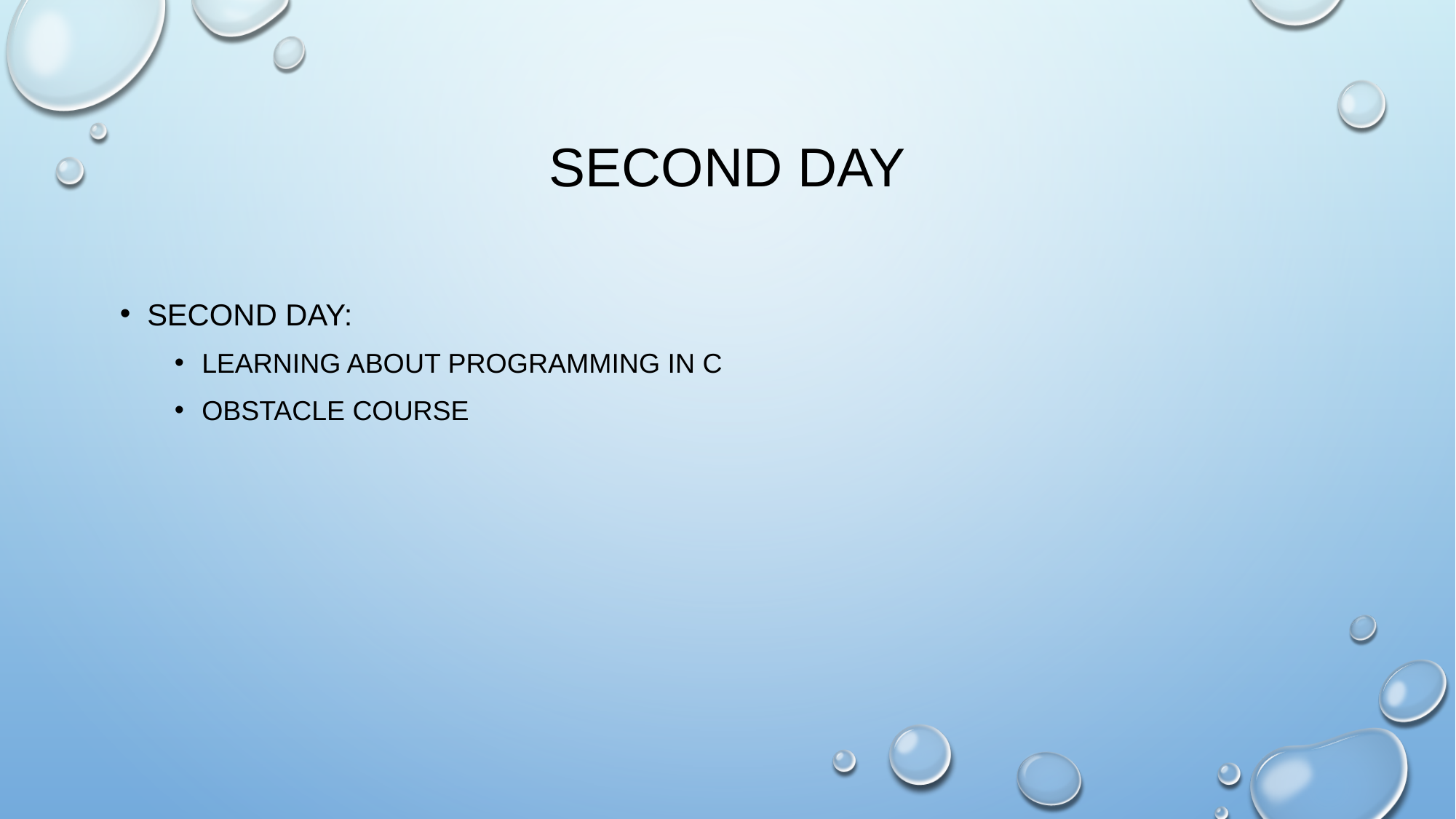

# Second Day
Second Day:
Learning about programming in C
Obstacle course